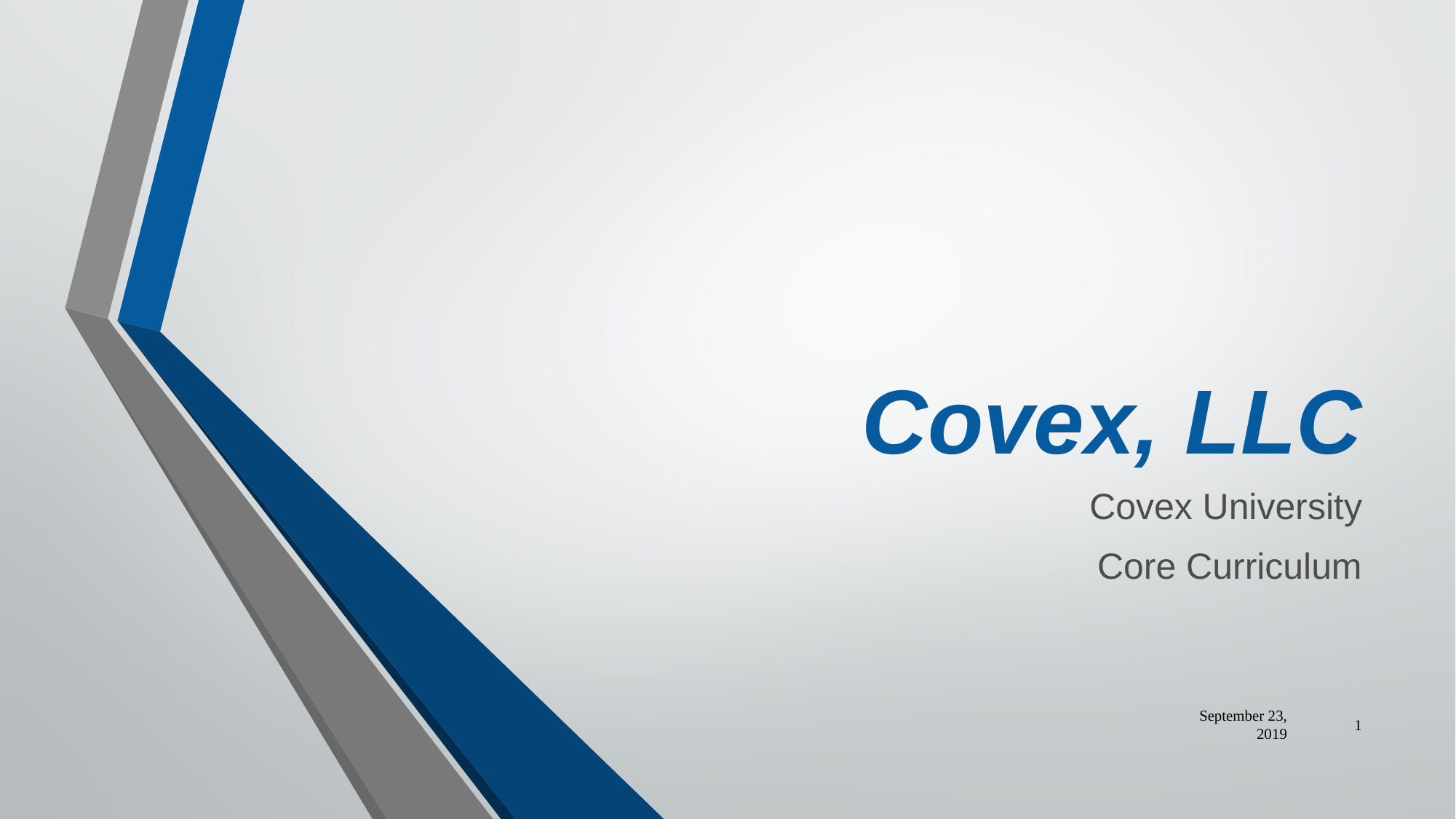

# Covex, LLC
Covex University
Core Curriculum

September 23, 2019
1